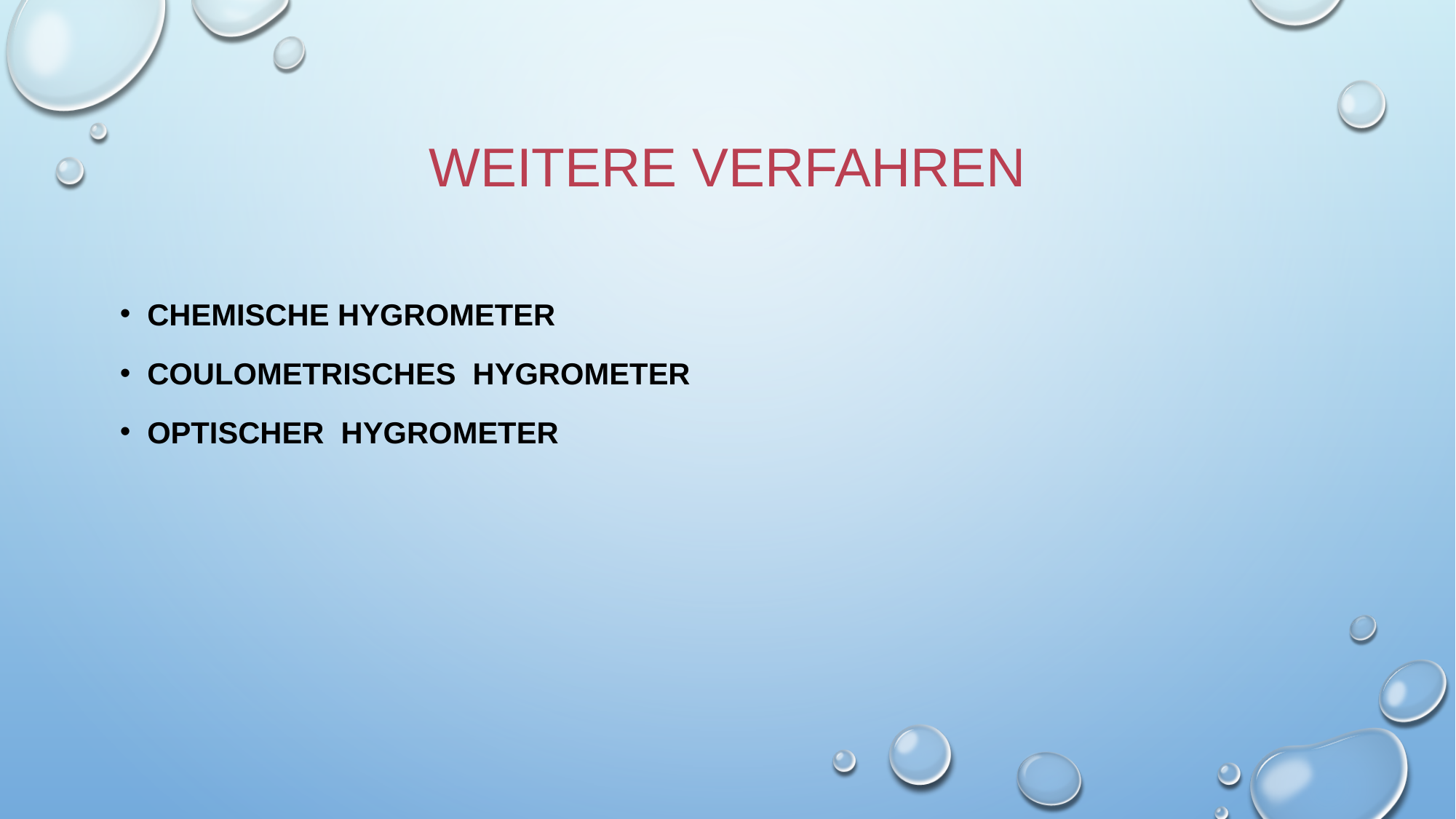

# Weitere verfahren
Chemische hygrometer
Coulometrisches  Hygrometer
Optischer  hygrometer